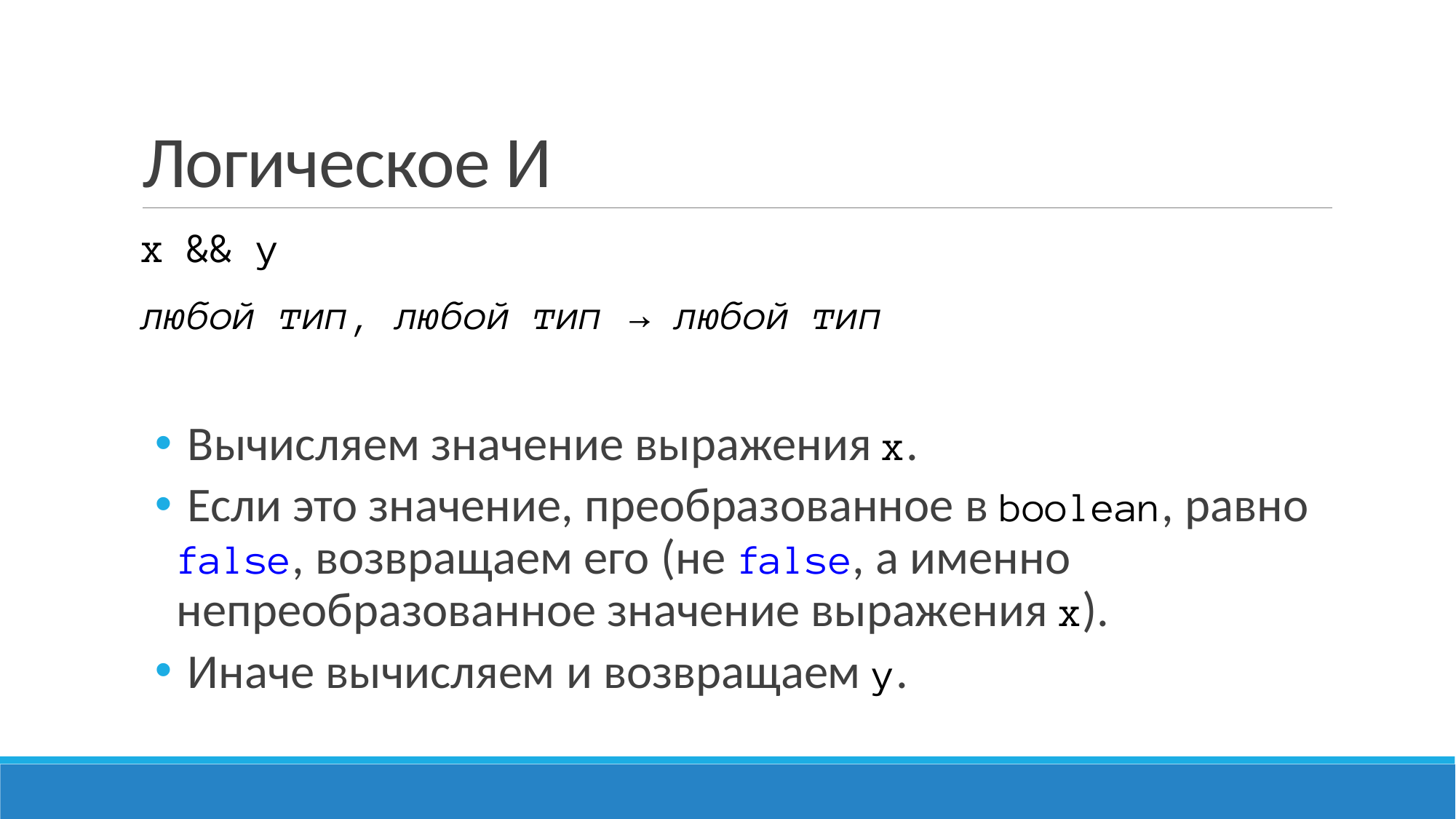

# Логическое И
x && y
любой тип, любой тип → любой тип

 Вычисляем значение выражения x.
 Если это значение, преобразованное в boolean, равно false, возвращаем его (не false, а именно непреобразованное значение выражения x).
 Иначе вычисляем и возвращаем y.